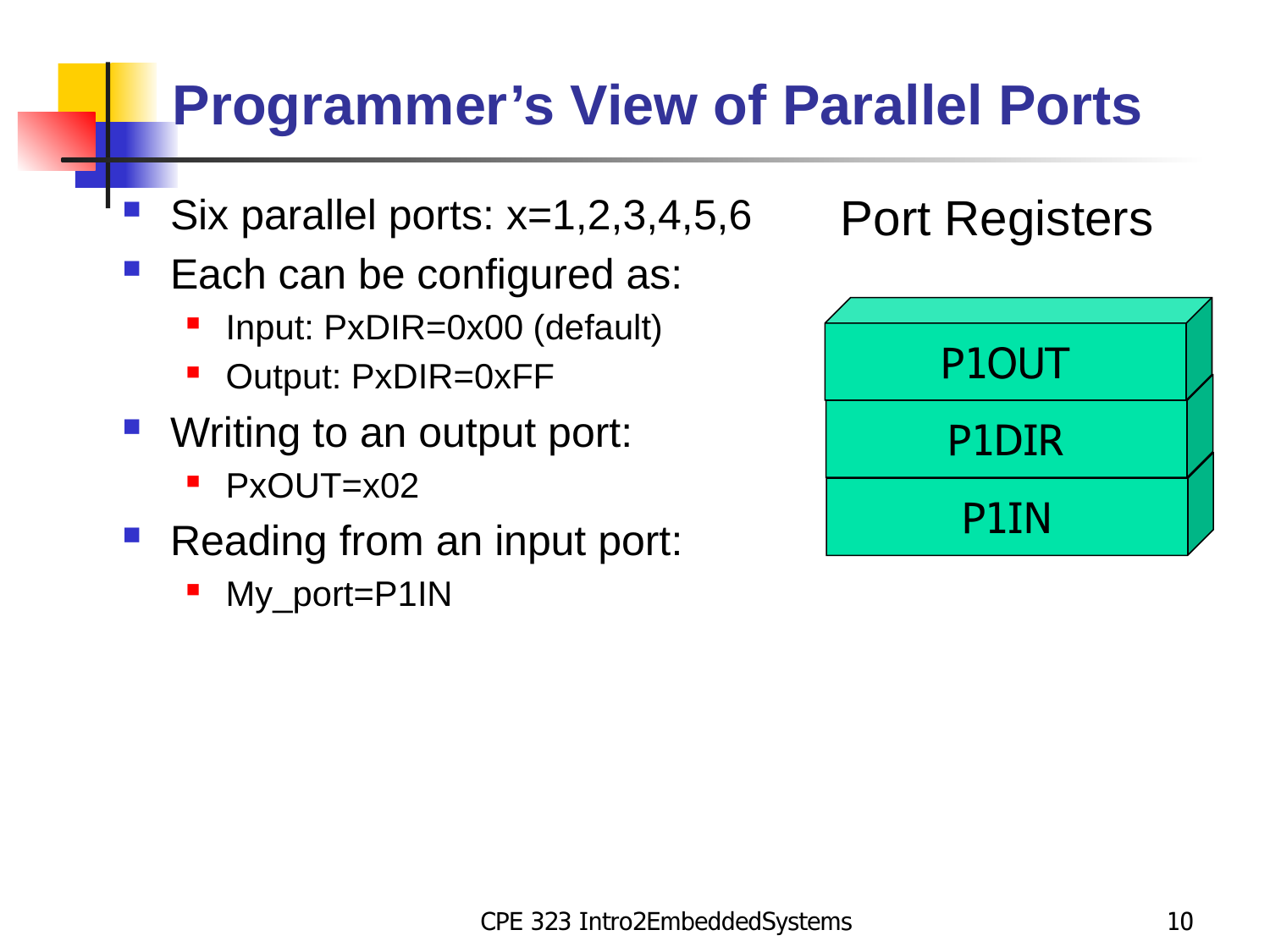

# Programmer’s View of Parallel Ports
Port Registers
Six parallel ports: x=1,2,3,4,5,6
Each can be configured as:
Input: PxDIR=0x00 (default)
Output: PxDIR=0xFF
Writing to an output port:
PxOUT=x02
Reading from an input port:
My_port=P1IN
P1OUT
P1DIR
P1IN
CPE 323 Intro2EmbeddedSystems
10